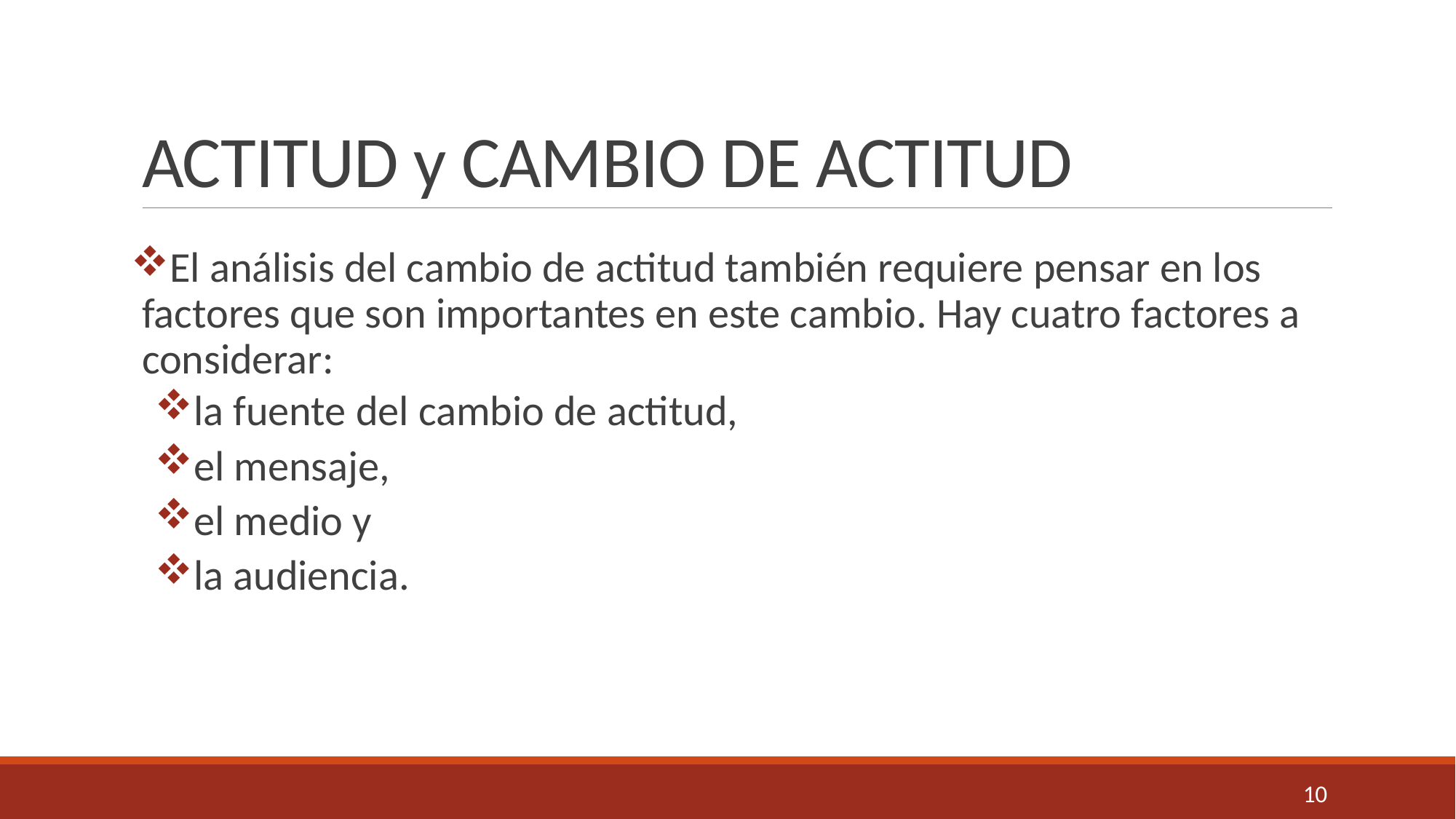

# ACTITUD y CAMBIO DE ACTITUD
El análisis del cambio de actitud también requiere pensar en los factores que son importantes en este cambio. Hay cuatro factores a considerar:
la fuente del cambio de actitud,
el mensaje,
el medio y
la audiencia.
10